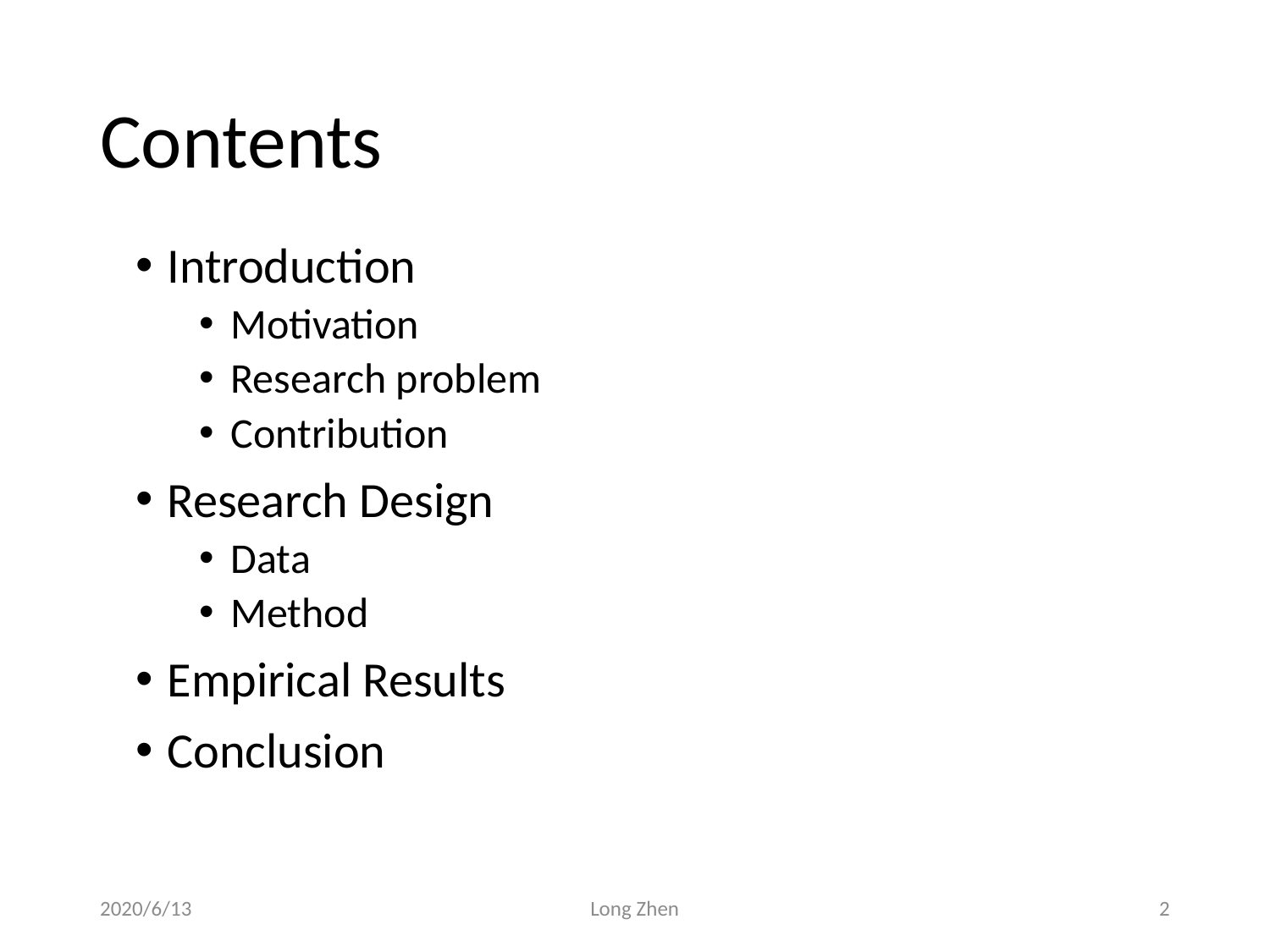

# Contents
Introduction
Motivation
Research problem
Contribution
Research Design
Data
Method
Empirical Results
Conclusion
2020/6/13
Long Zhen
2